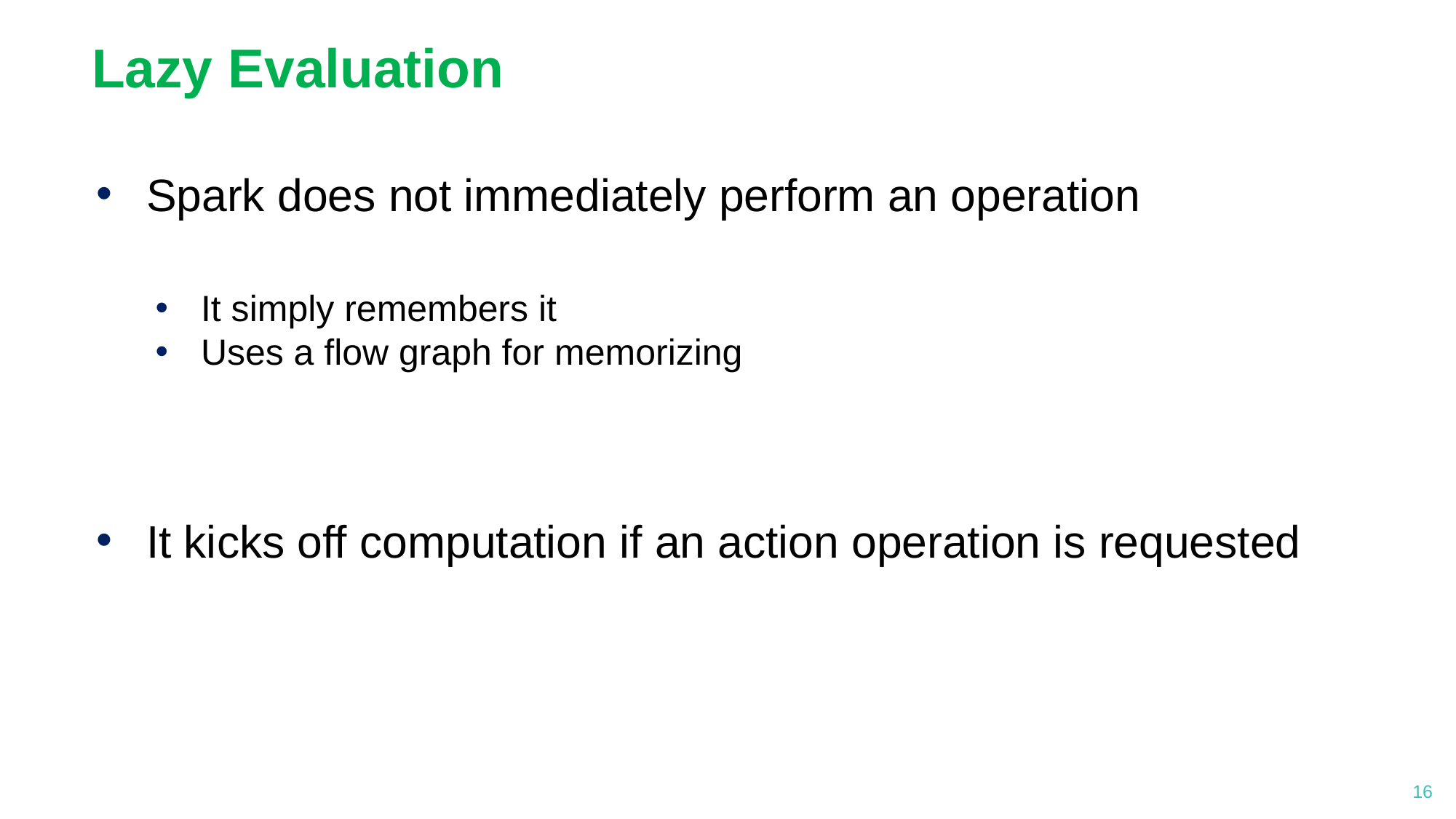

# Lazy Evaluation
Spark does not immediately perform an operation

It simply remembers it
Uses a flow graph for memorizing

It kicks off computation if an action operation is requested
16